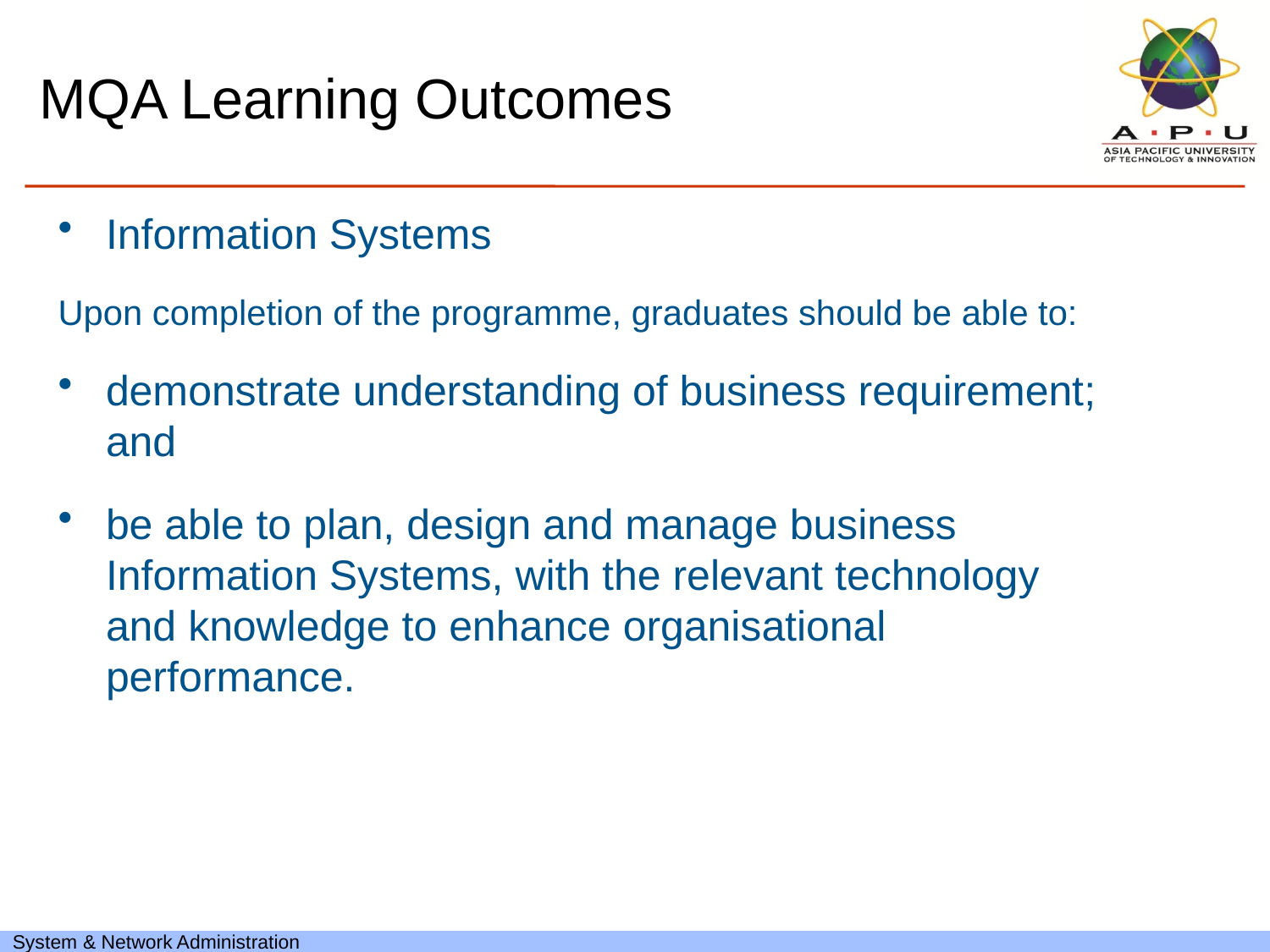

# MQA Learning Outcomes
Information Systems
Upon completion of the programme, graduates should be able to:
demonstrate understanding of business requirement; and
be able to plan, design and manage business Information Systems, with the relevant technology and knowledge to enhance organisational performance.